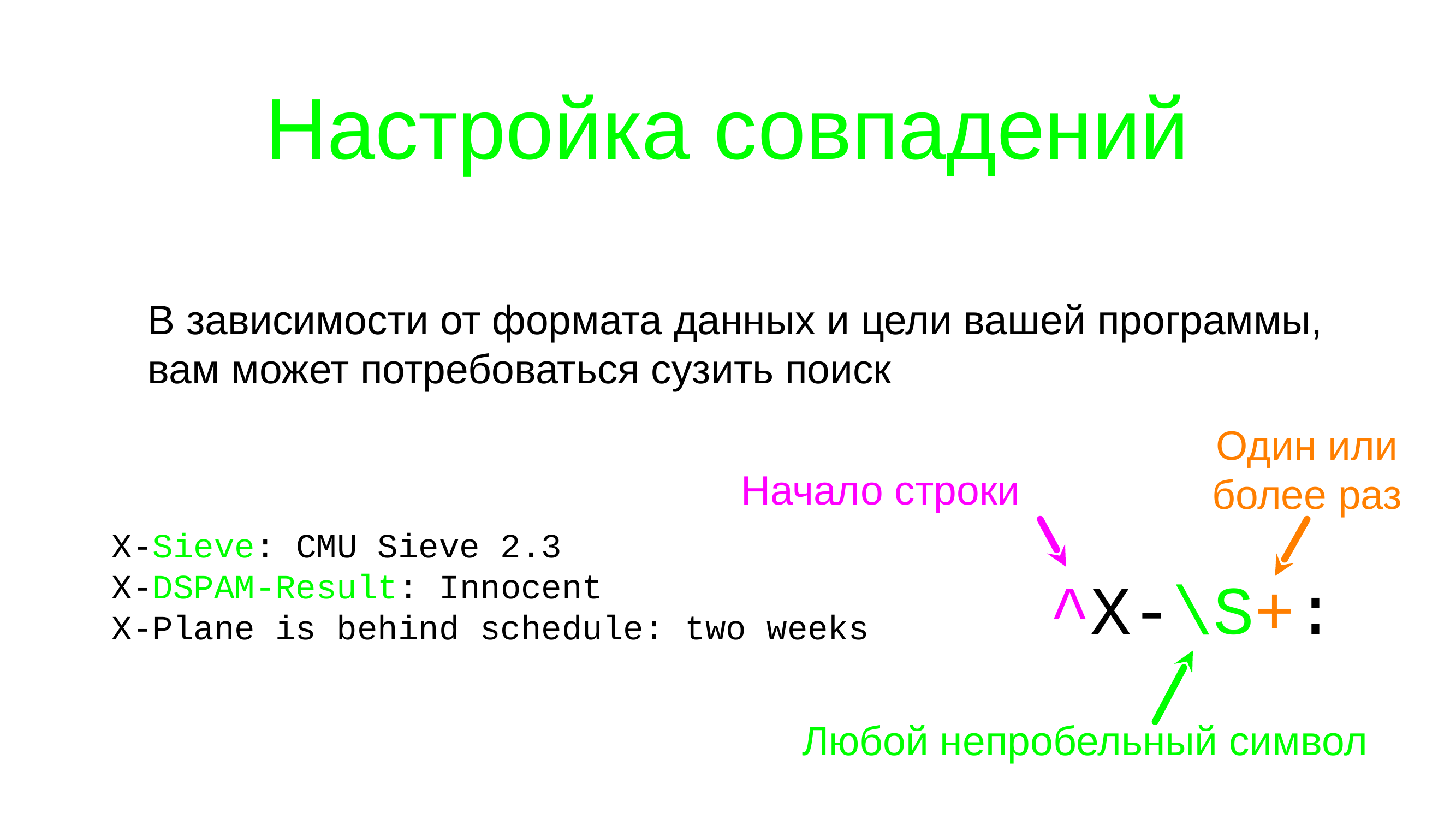

# Настройка совпадений
В зависимости от формата данных и цели вашей программы, вам может потребоваться сузить поиск
Один или более раз
Начало строки
X-Sieve: CMU Sieve 2.3
X-DSPAM-Result: Innocent
X-Plane is behind schedule: two weeks
^X-\S+:
Любой непробельный символ